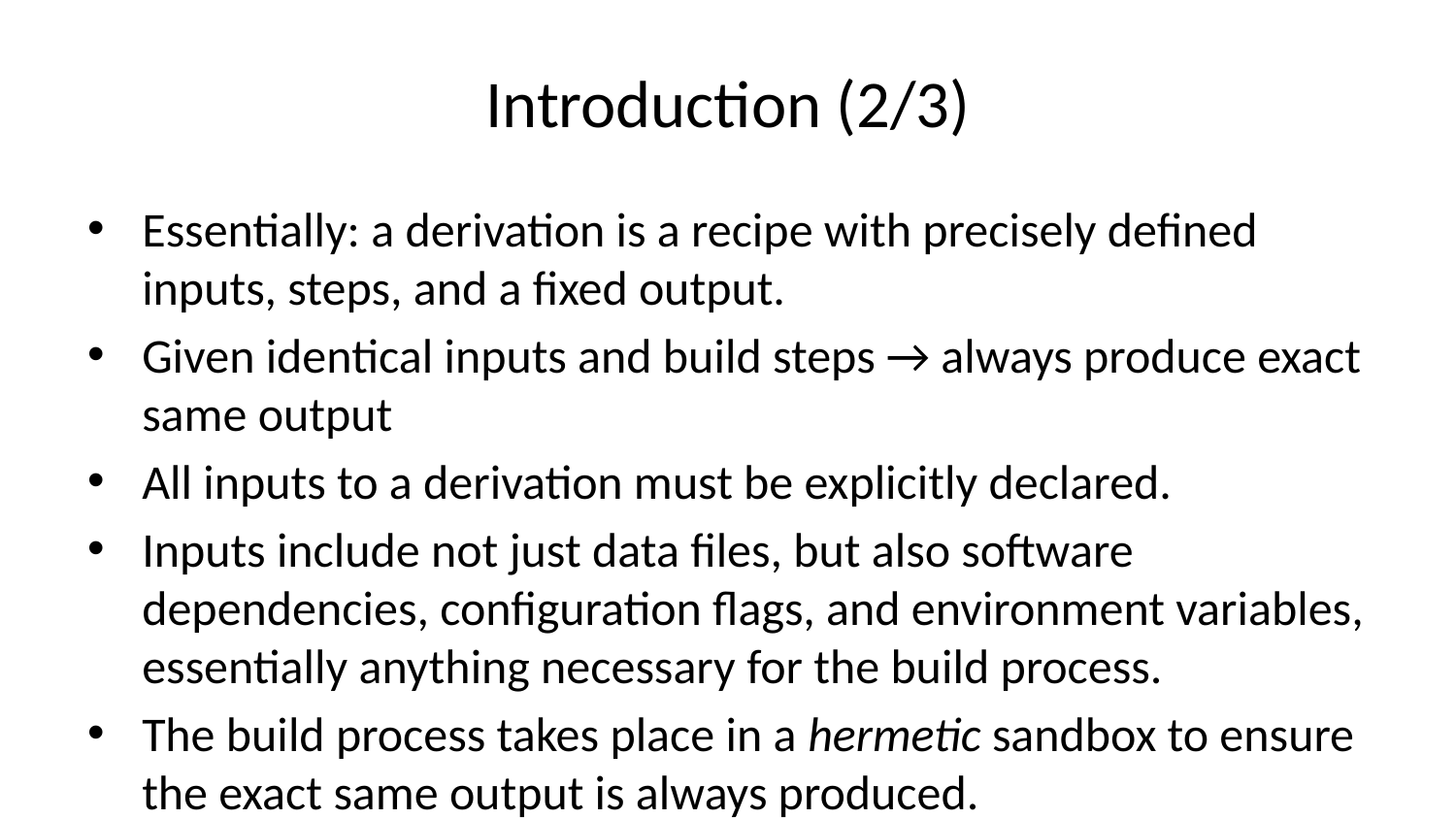

# Introduction (2/3)
Essentially: a derivation is a recipe with precisely defined inputs, steps, and a fixed output.
Given identical inputs and build steps → always produce exact same output
All inputs to a derivation must be explicitly declared.
Inputs include not just data files, but also software dependencies, configuration flags, and environment variables, essentially anything necessary for the build process.
The build process takes place in a hermetic sandbox to ensure the exact same output is always produced.